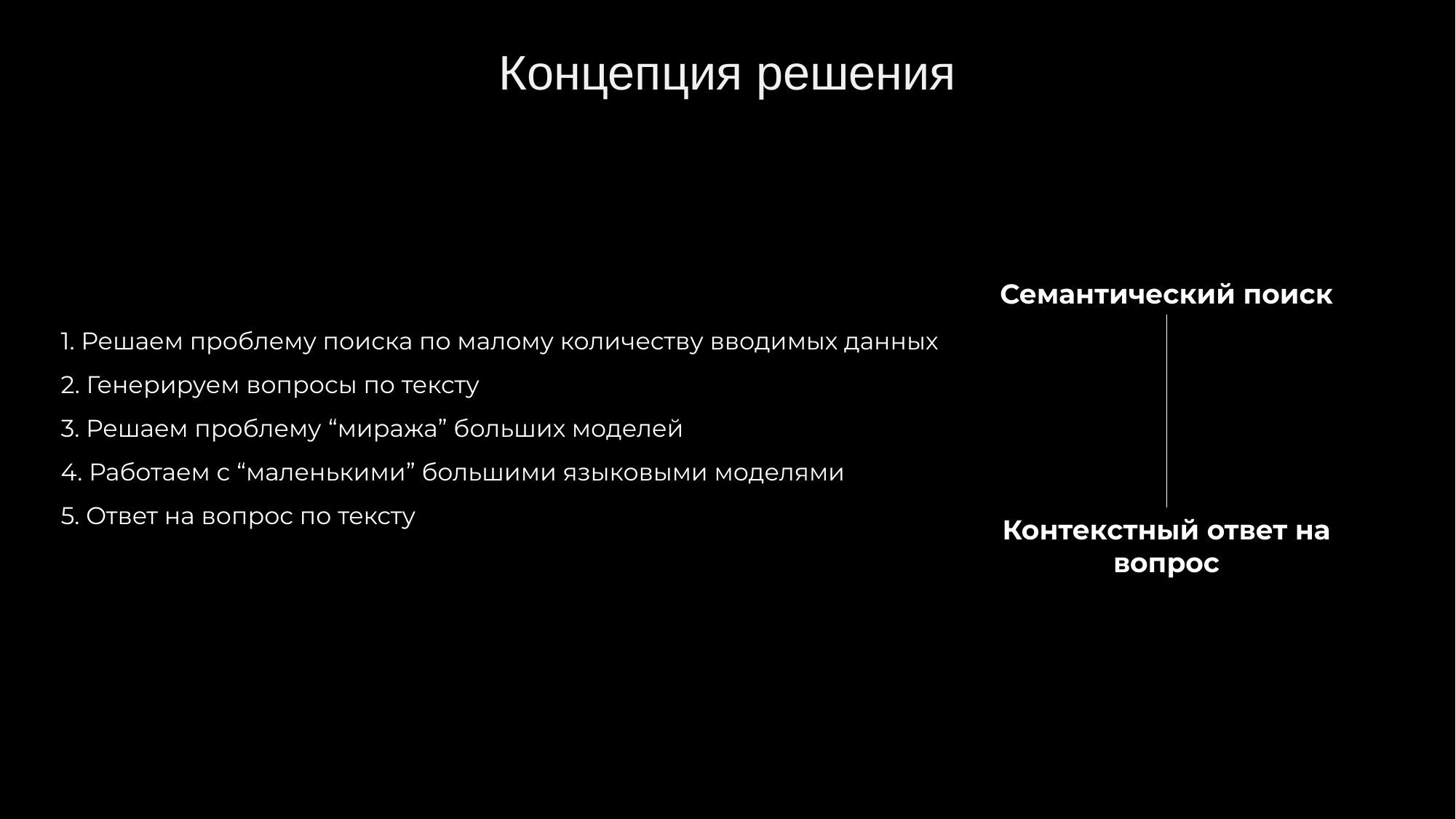

Концепция решения
Семантический поиск
1. Решаем проблему поиска по малому количеству вводимых данных
2. Генерируем вопросы по тексту
3. Решаем проблему “миража” больших моделей
4. Работаем с “маленькими” большими языковыми моделями
5. Ответ на вопрос по тексту
Контекстный ответ на вопрос